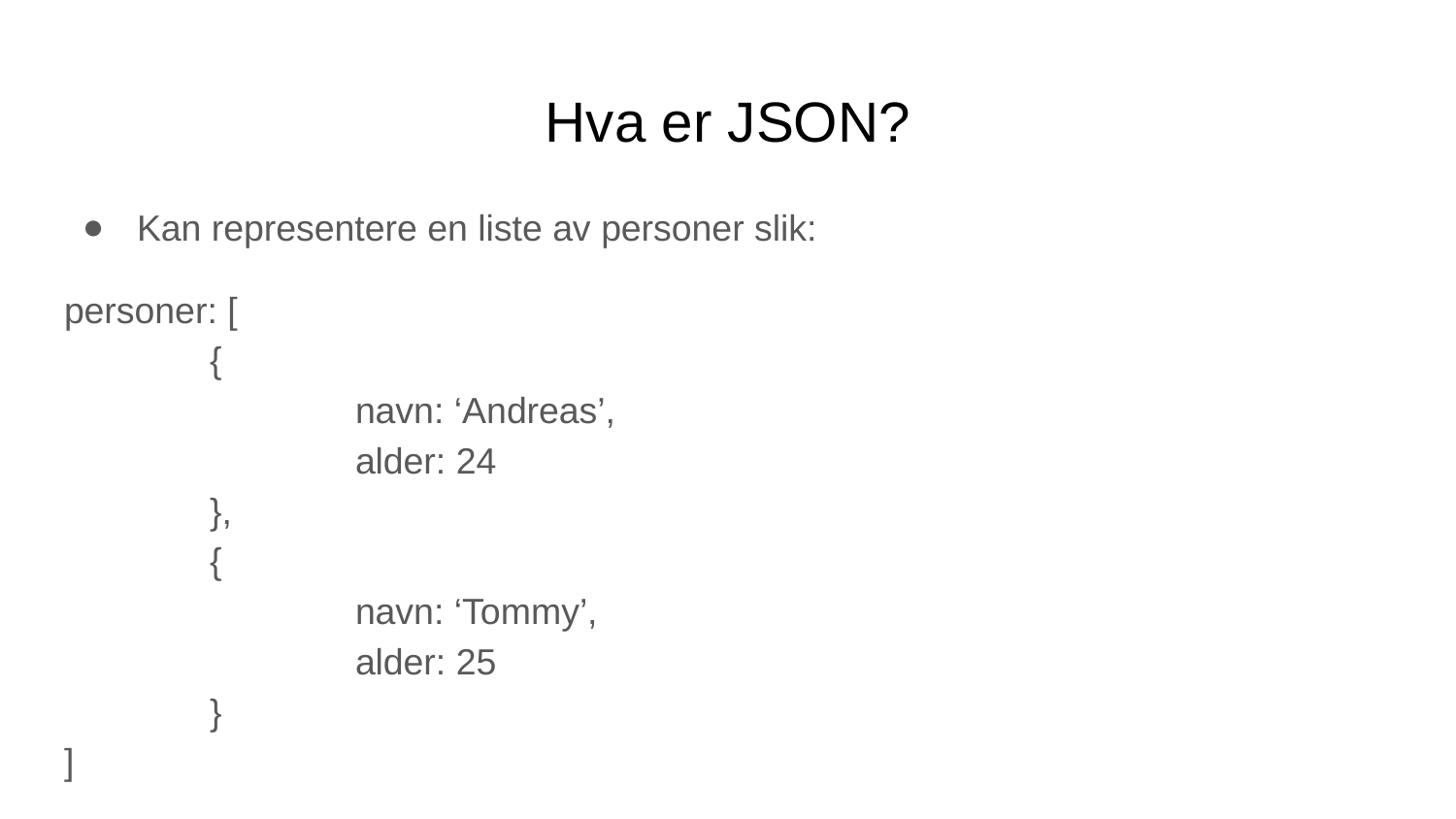

# Hva er JSON?
Kan representere en liste av personer slik:
personer: [
	{
		navn: ‘Andreas’,
		alder: 24
	},
	{
		navn: ‘Tommy’,
		alder: 25
	}
]